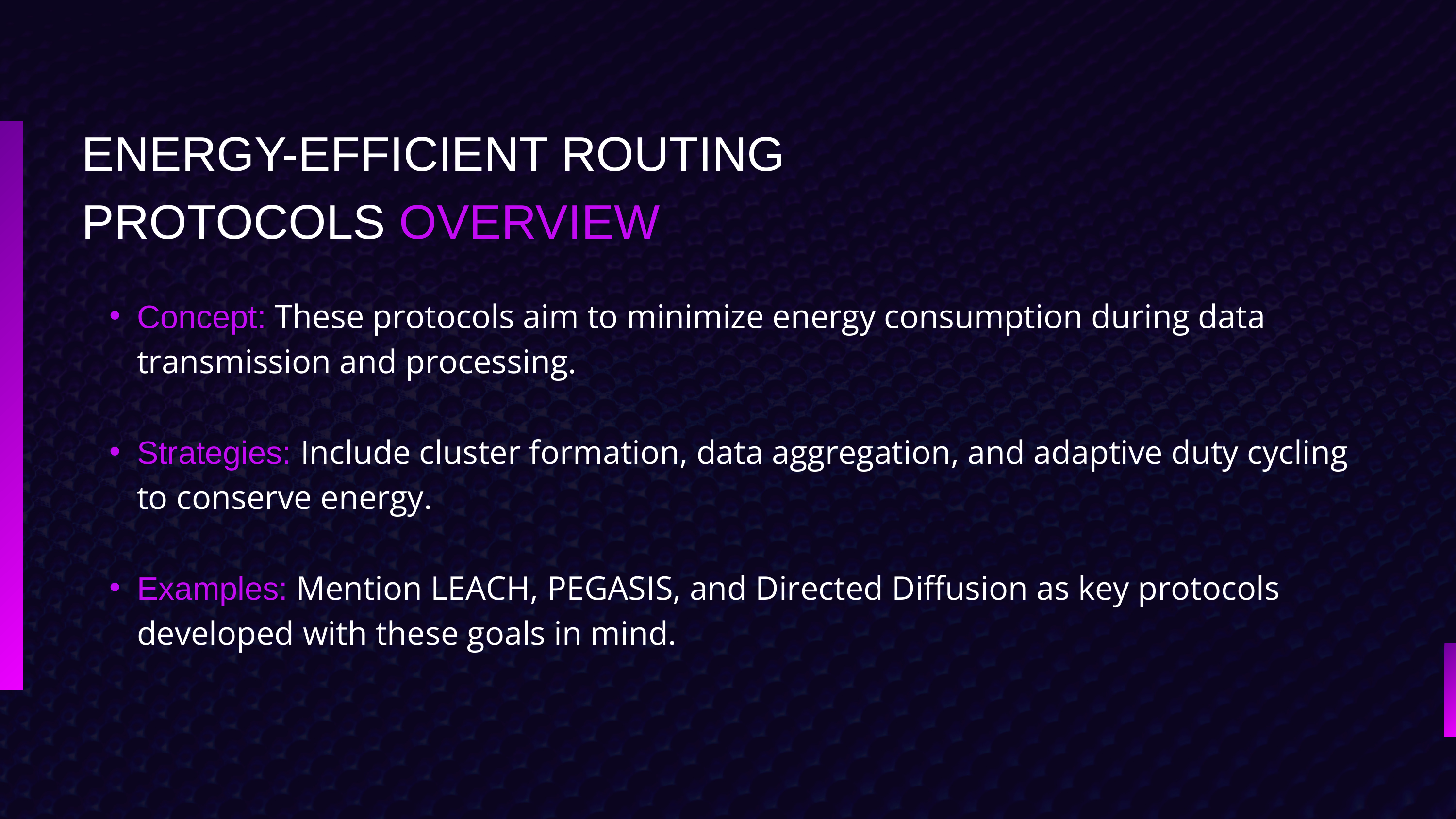

ENERGY-EFFICIENT ROUTING PROTOCOLS OVERVIEW

Concept: These protocols aim to minimize energy consumption during data transmission and processing.

Strategies: Include cluster formation, data aggregation, and adaptive duty cycling to conserve energy.

Examples: Mention LEACH, PEGASIS, and Directed Diffusion as key protocols developed with these goals in mind.